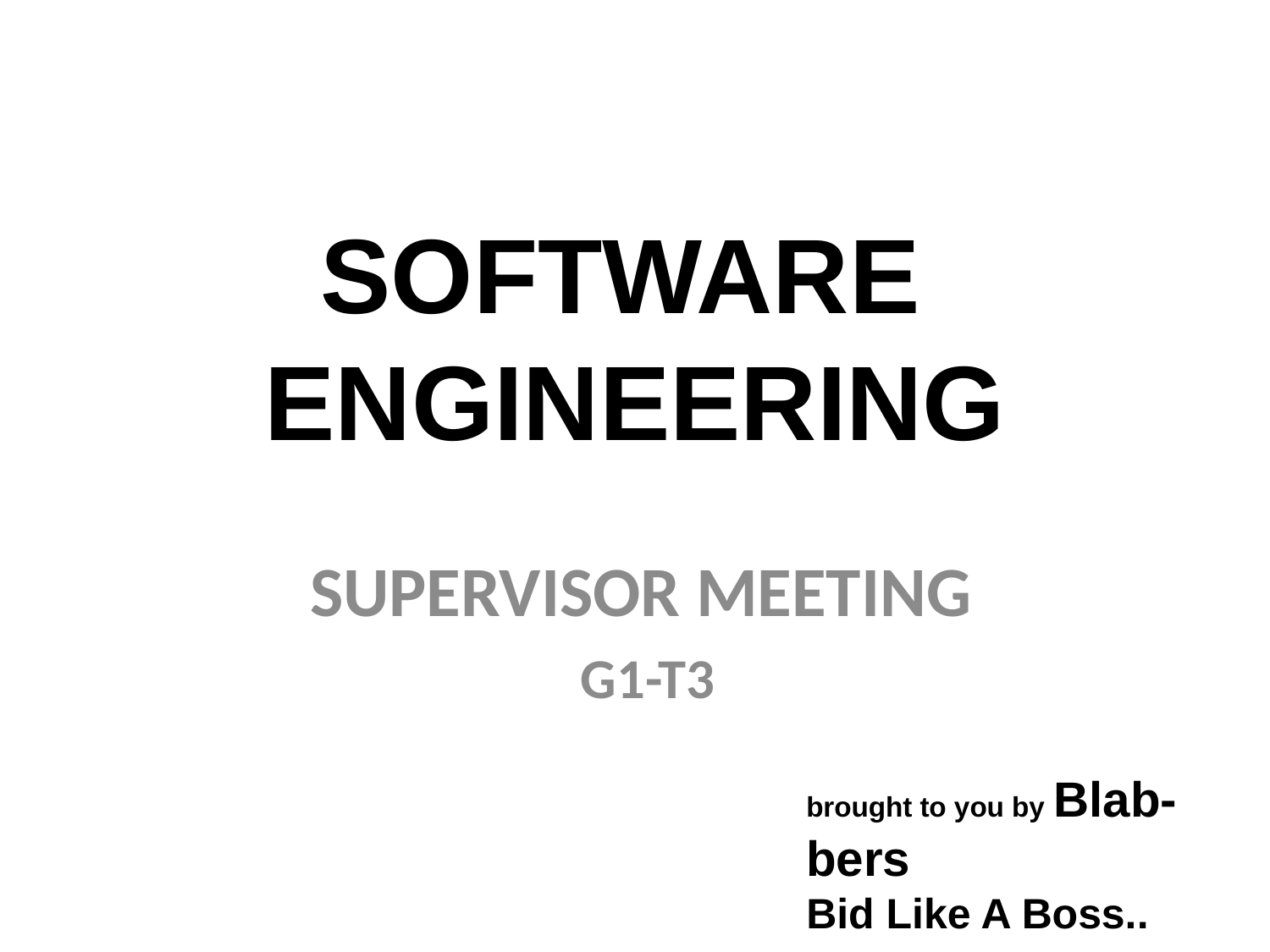

# SOFTWARE  ENGINEERING
SUPERVISOR MEETING
G1-T3
brought to you by Blab-bers
Bid Like A Boss..